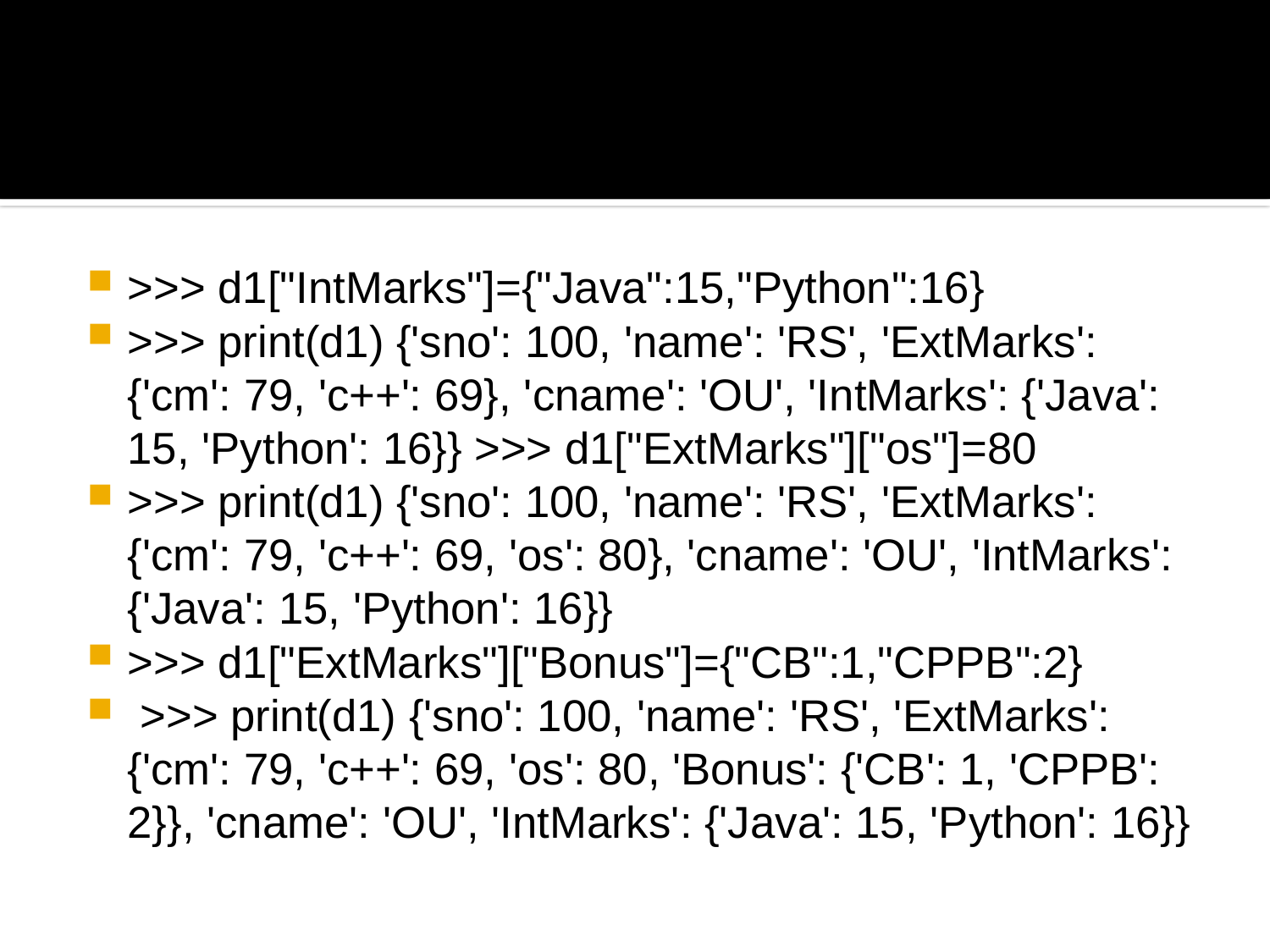

#
>>> d1["IntMarks"]={"Java":15,"Python":16}
>>> print(d1) {'sno': 100, 'name': 'RS', 'ExtMarks': {'cm': 79, 'c++': 69}, 'cname': 'OU', 'IntMarks': {'Java': 15, 'Python': 16}} >>> d1["ExtMarks"]["os"]=80
>>> print(d1) {'sno': 100, 'name': 'RS', 'ExtMarks': {'cm': 79, 'c++': 69, 'os': 80}, 'cname': 'OU', 'IntMarks': {'Java': 15, 'Python': 16}}
>>> d1["ExtMarks"]["Bonus"]={"CB":1,"CPPB":2}
 >>> print(d1) {'sno': 100, 'name': 'RS', 'ExtMarks': {'cm': 79, 'c++': 69, 'os': 80, 'Bonus': {'CB': 1, 'CPPB': 2}}, 'cname': 'OU', 'IntMarks': {'Java': 15, 'Python': 16}}